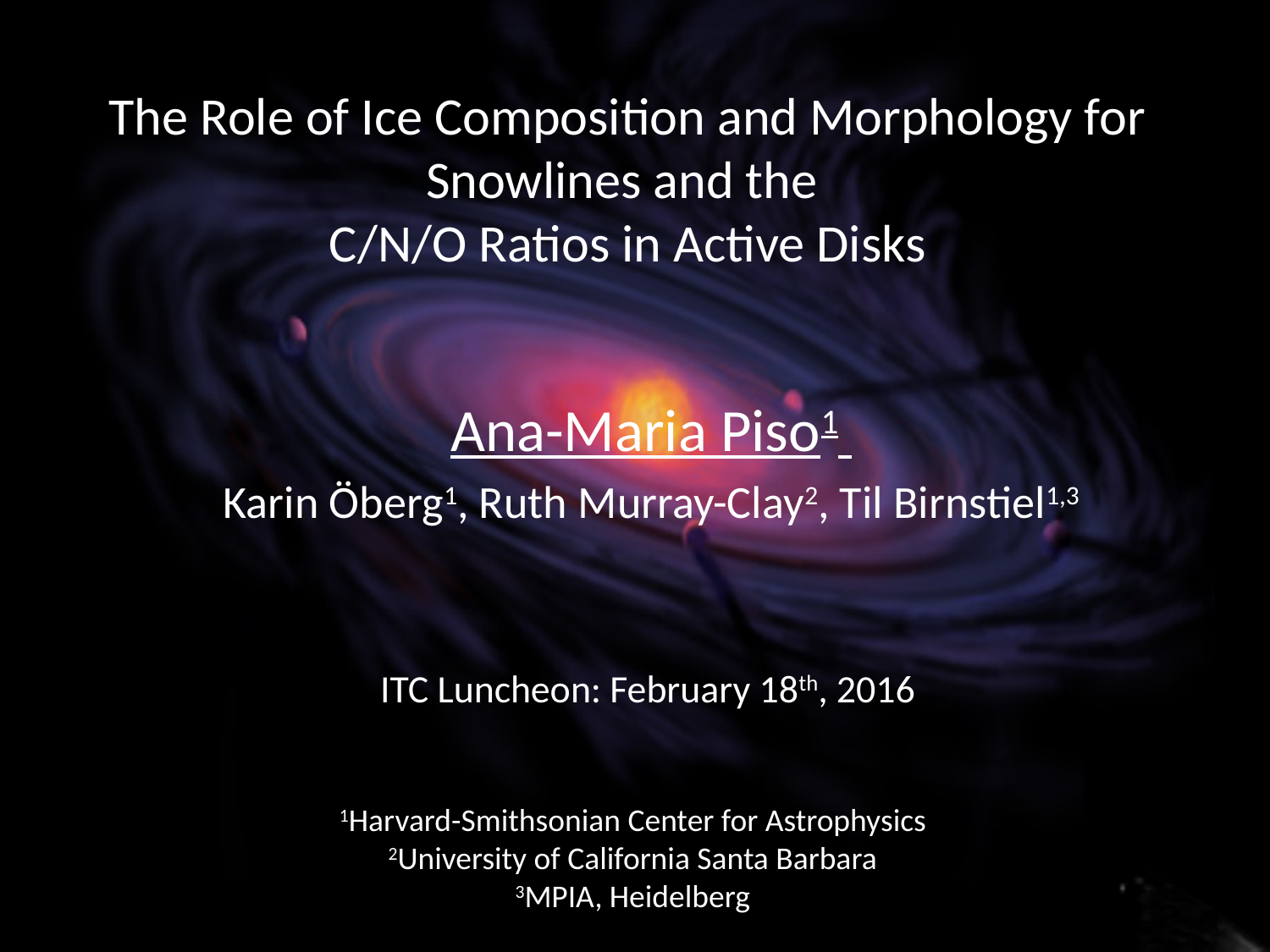

# The Role of Ice Composition and Morphology for Snowlines and the C/N/O Ratios in Active Disks
Ana-Maria Piso1
Karin Öberg1, Ruth Murray-Clay2, Til Birnstiel1,3
ITC Luncheon: February 18th, 2016
1Harvard-Smithsonian Center for Astrophysics
2University of California Santa Barbara
3MPIA, Heidelberg